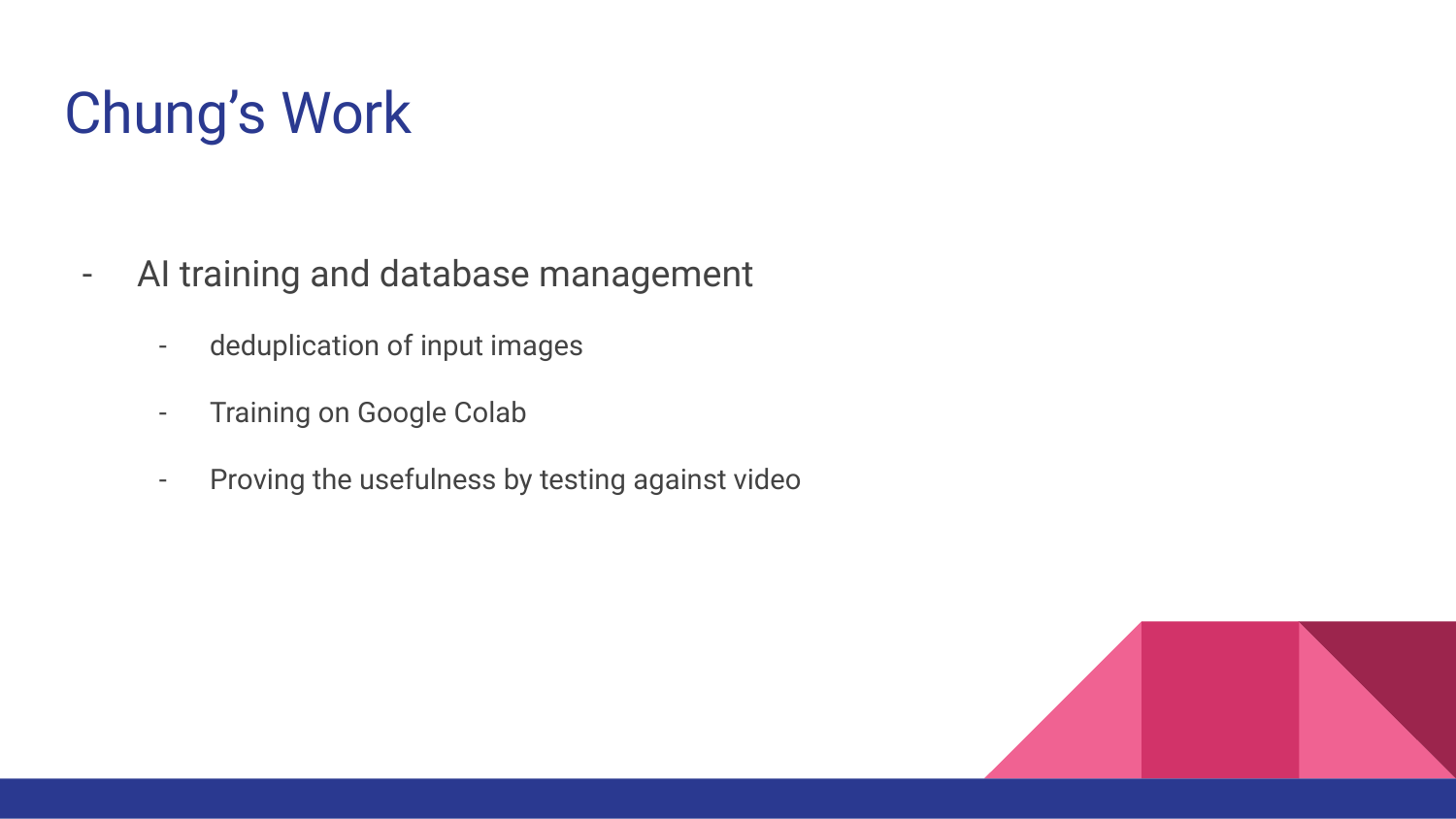

# Chung’s Work
AI training and database management
deduplication of input images
Training on Google Colab
Proving the usefulness by testing against video